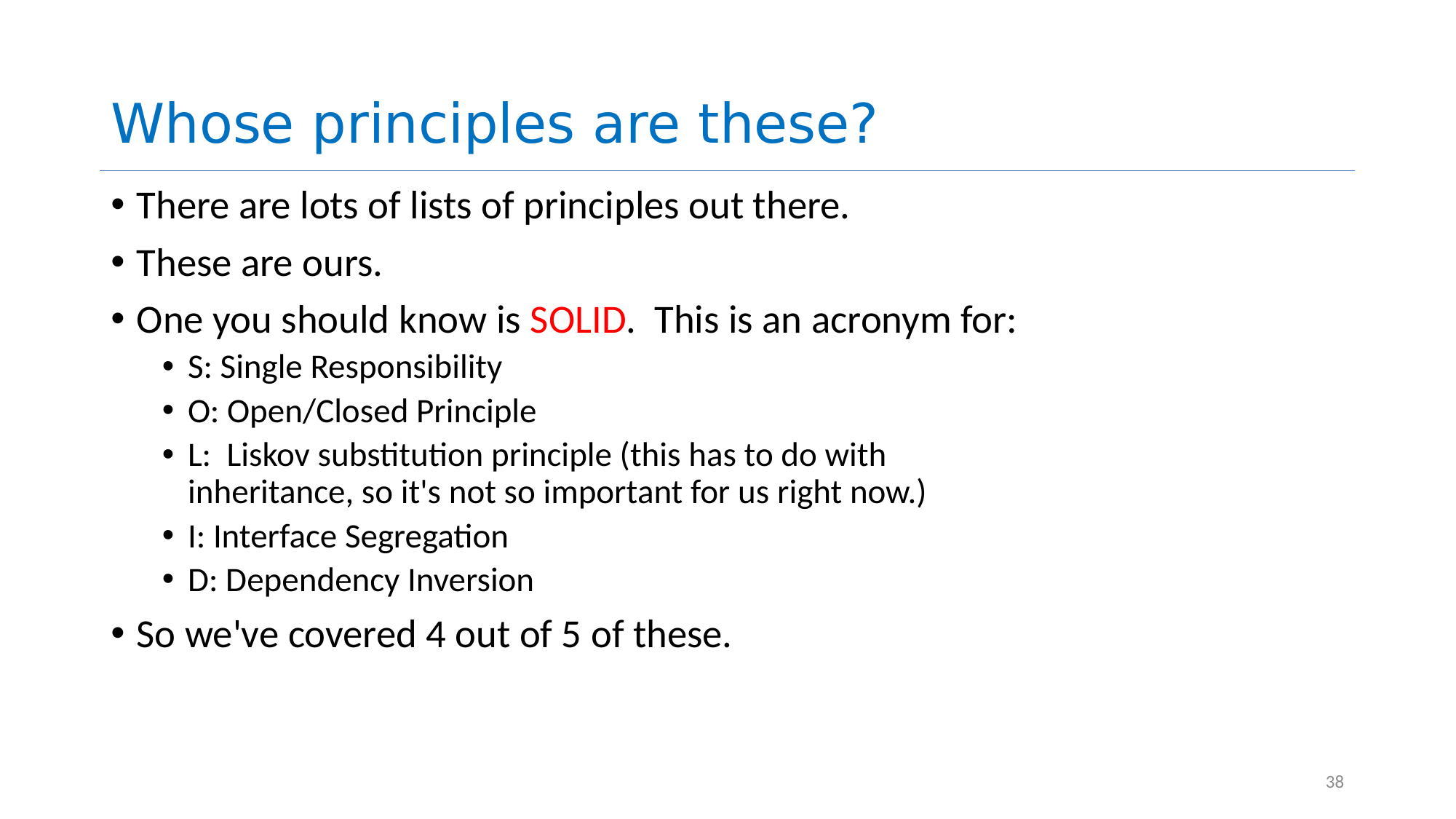

# Whose principles are these?
There are lots of lists of principles out there.
These are ours.
One you should know is SOLID.  This is an acronym for:
S: Single Responsibility
O: Open/Closed Principle
L:  Liskov substitution principle (this has to do with inheritance, so it's not so important for us right now.)
I: Interface Segregation
D: Dependency Inversion
So we've covered 4 out of 5 of these.

38